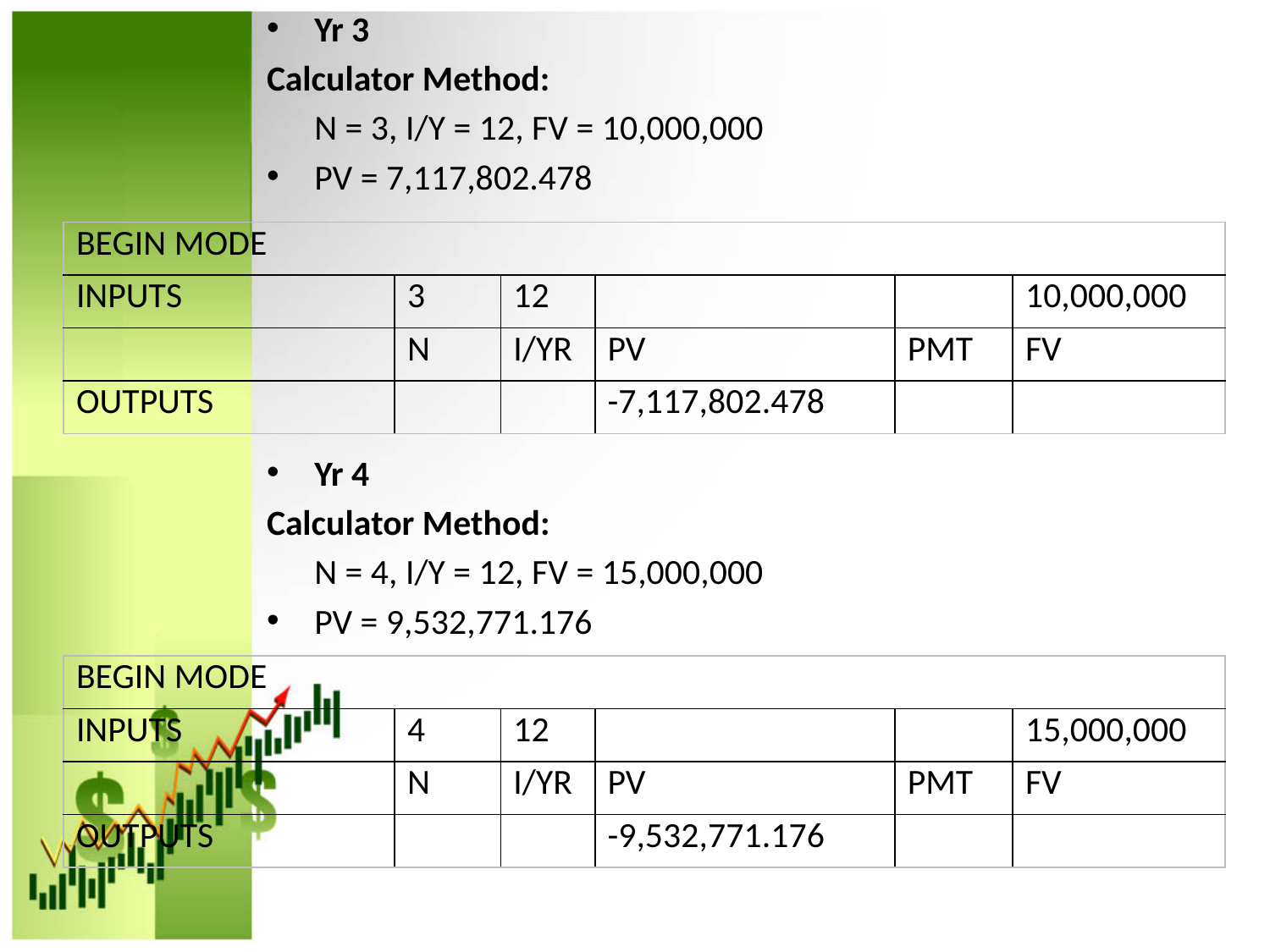

Yr 3
Calculator Method:
	N = 3, I/Y = 12, FV = 10,000,000
PV = 7,117,802.478

| BEGIN MODE |  |  |  |  |  |
| --- | --- | --- | --- | --- | --- |
| INPUTS | 3 | 12 |  |  | 10,000,000 |
|  | N | I/YR | PV | PMT | FV |
| OUTPUTS |  |  | -7,117,802.478 |  |  |
Yr 4
Calculator Method:
	N = 4, I/Y = 12, FV = 15,000,000
PV = 9,532,771.176
| BEGIN MODE |  |  |  |  |  |
| --- | --- | --- | --- | --- | --- |
| INPUTS | 4 | 12 |  |  | 15,000,000 |
|  | N | I/YR | PV | PMT | FV |
| OUTPUTS |  |  | -9,532,771.176 |  |  |